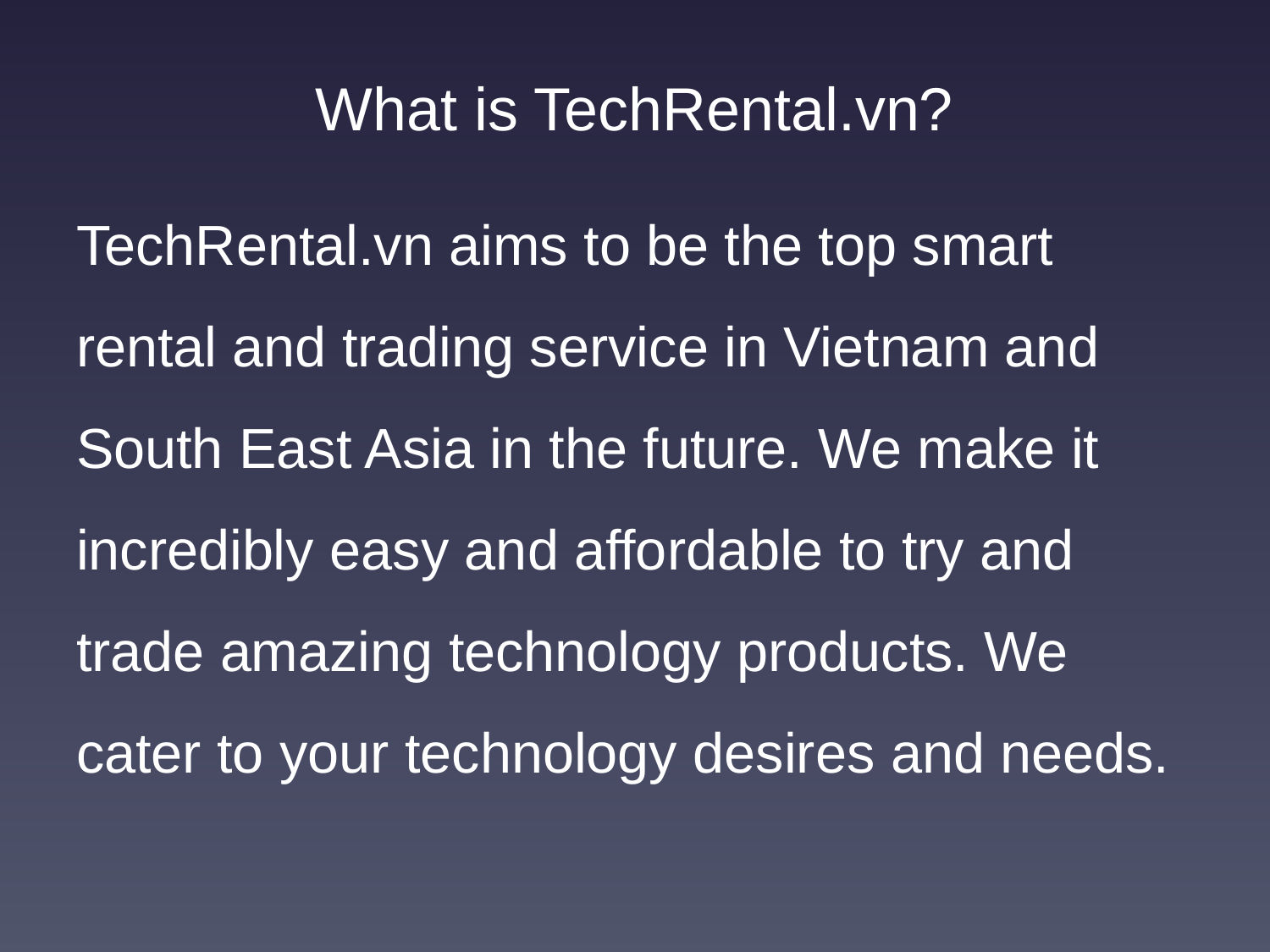

# What is TechRental.vn?
TechRental.vn aims to be the top smart rental and trading service in Vietnam and South East Asia in the future. We make it incredibly easy and affordable to try and trade amazing technology products. We cater to your technology desires and needs.